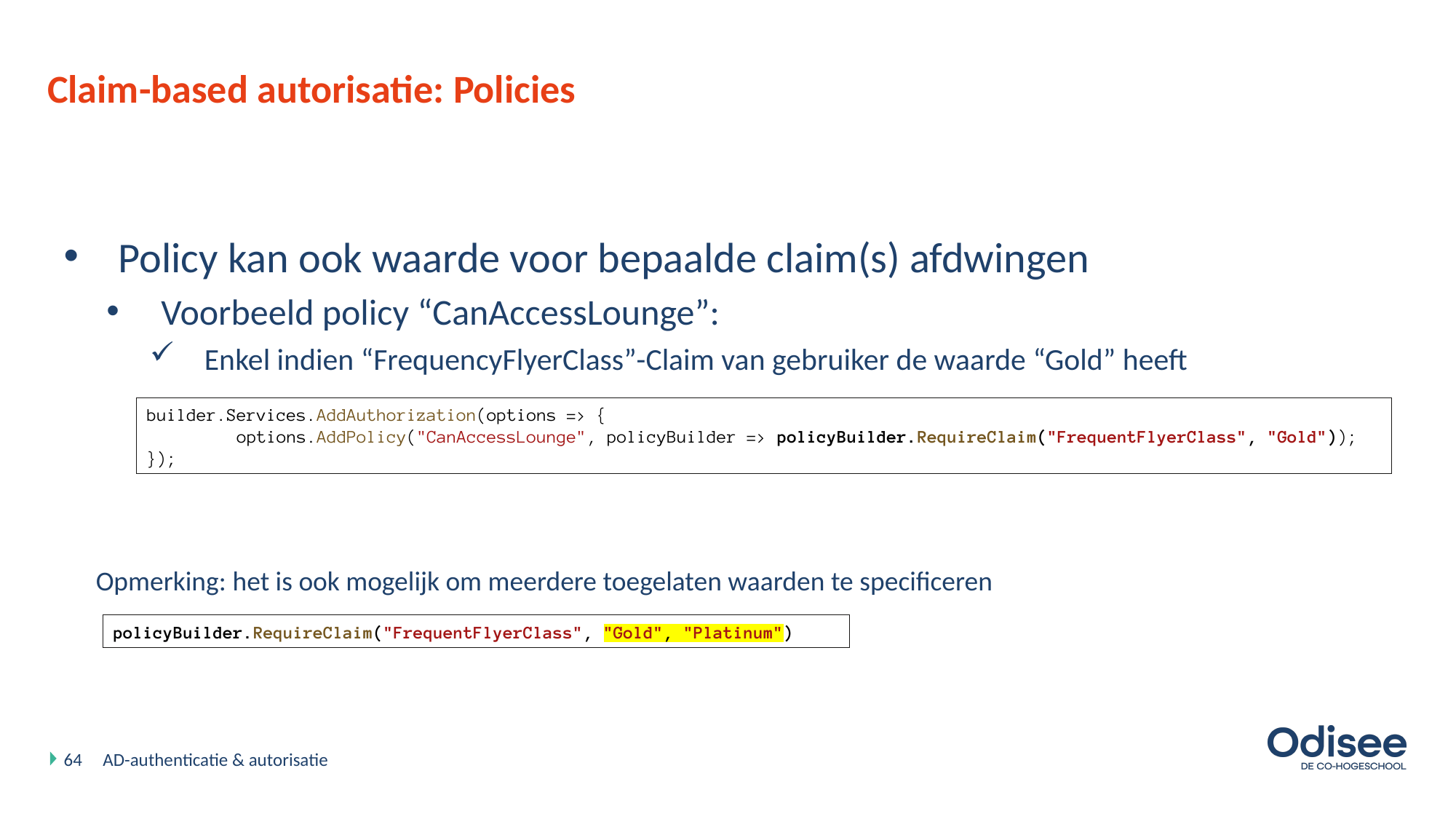

# Claim-based autorisatie: Policies
Policy kan ook waarde voor bepaalde claim(s) afdwingen
Voorbeeld policy “CanAccessLounge”:
Enkel indien “FrequencyFlyerClass”-Claim van gebruiker de waarde “Gold” heeft

builder.Services.AddAuthorization(options => {
         options.AddPolicy("CanAccessLounge", policyBuilder => policyBuilder.RequireClaim("FrequentFlyerClass", "Gold"));
});
Opmerking: het is ook mogelijk om meerdere toegelaten waarden te specificeren
policyBuilder.RequireClaim("FrequentFlyerClass", "Gold", "Platinum")
64
AD-authenticatie & autorisatie